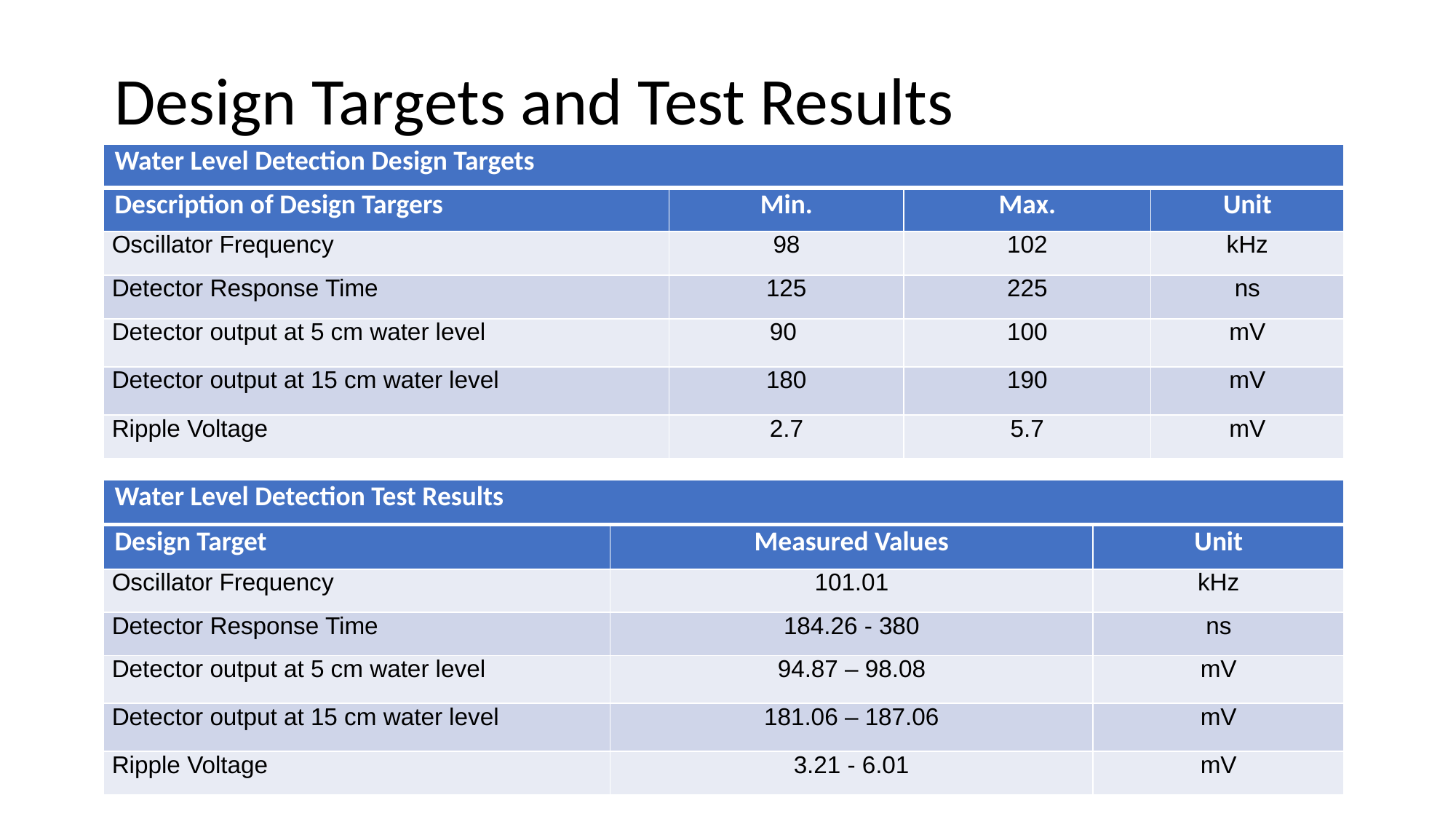

# Design Targets and Test Results
| Water Level Detection Design Targets |  |  |  |
| --- | --- | --- | --- |
| Description of Design Targers | Min. | Max. | Unit |
| Oscillator Frequency | 98 | 102 | kHz |
| Detector Response Time | 125 | 225 | ns |
| Detector output at 5 cm water level | 90 | 100 | mV |
| Detector output at 15 cm water level | 180 | 190 | mV |
| Ripple Voltage | 2.7 | 5.7 | mV |
| Water Level Detection Test Results |  |  |
| --- | --- | --- |
| Design Target | Measured Values | Unit |
| Oscillator Frequency | 101.01 | kHz |
| Detector Response Time | 184.26 - 380 | ns |
| Detector output at 5 cm water level | 94.87 – 98.08 | mV |
| Detector output at 15 cm water level | 181.06 – 187.06 | mV |
| Ripple Voltage | 3.21 - 6.01 | mV |